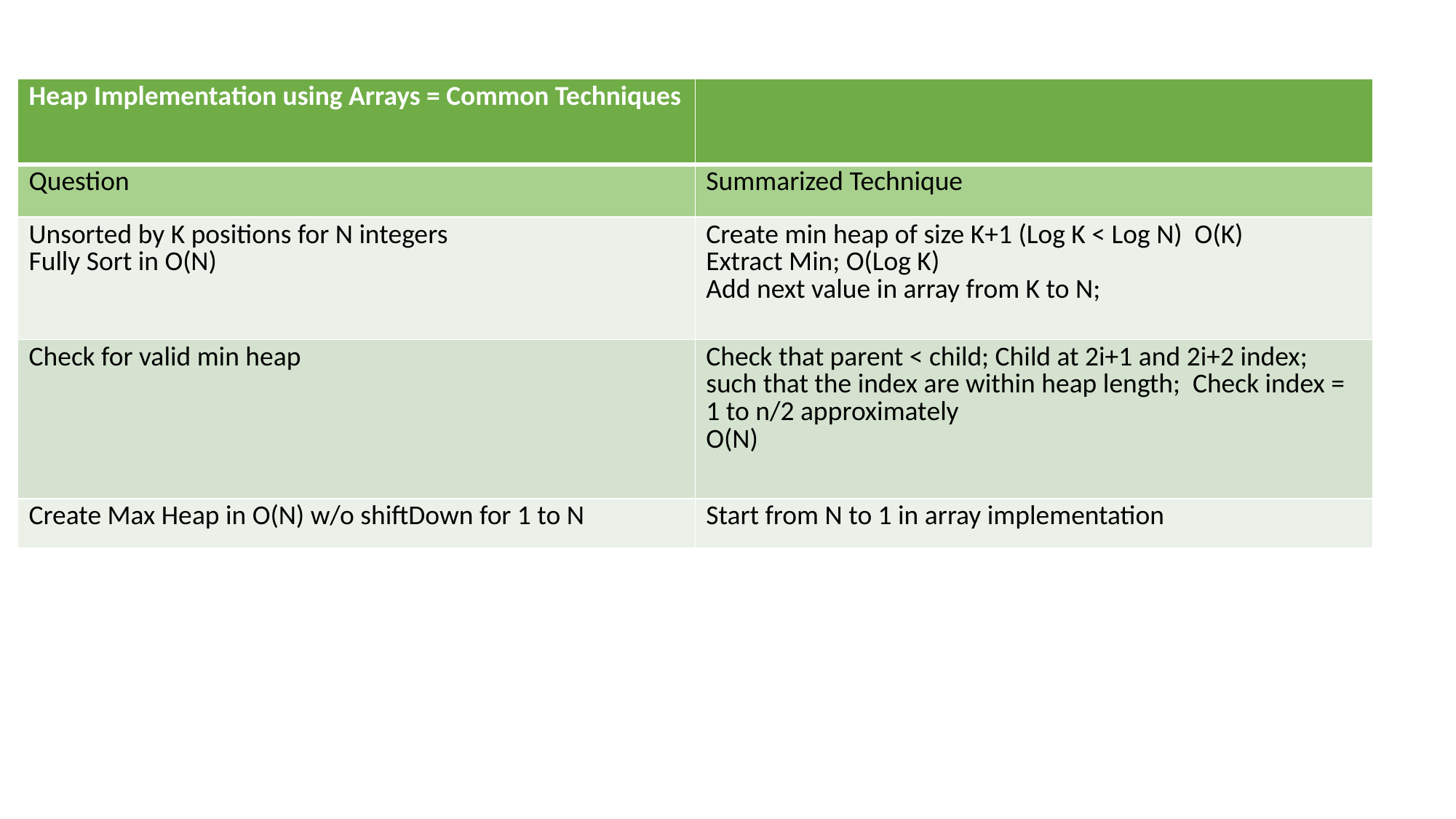

| Heap Implementation using Arrays = Common Techniques |  |
| --- | --- |
| Question | Summarized Technique |
| Unsorted by K positions for N integers Fully Sort in O(N) | Create min heap of size K+1 (Log K < Log N) O(K) Extract Min; O(Log K) Add next value in array from K to N; |
| Check for valid min heap | Check that parent < child; Child at 2i+1 and 2i+2 index; such that the index are within heap length; Check index = 1 to n/2 approximately O(N) |
| Create Max Heap in O(N) w/o shiftDown for 1 to N | Start from N to 1 in array implementation |